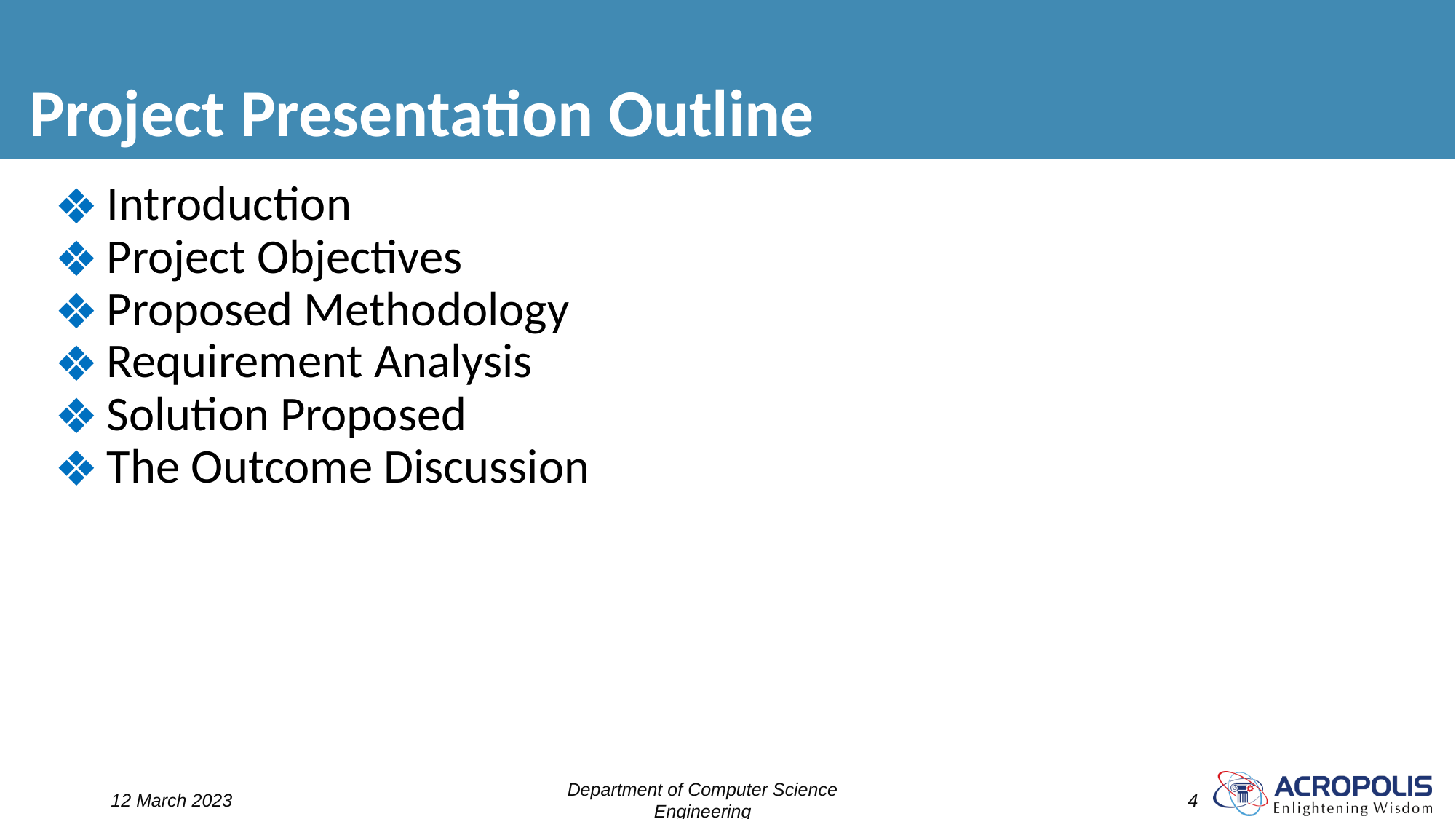

# Project Presentation Outline
Introduction
Project Objectives
Proposed Methodology
Requirement Analysis
Solution Proposed
The Outcome Discussion

12 March 2023
Department of Computer Science Engineering
4